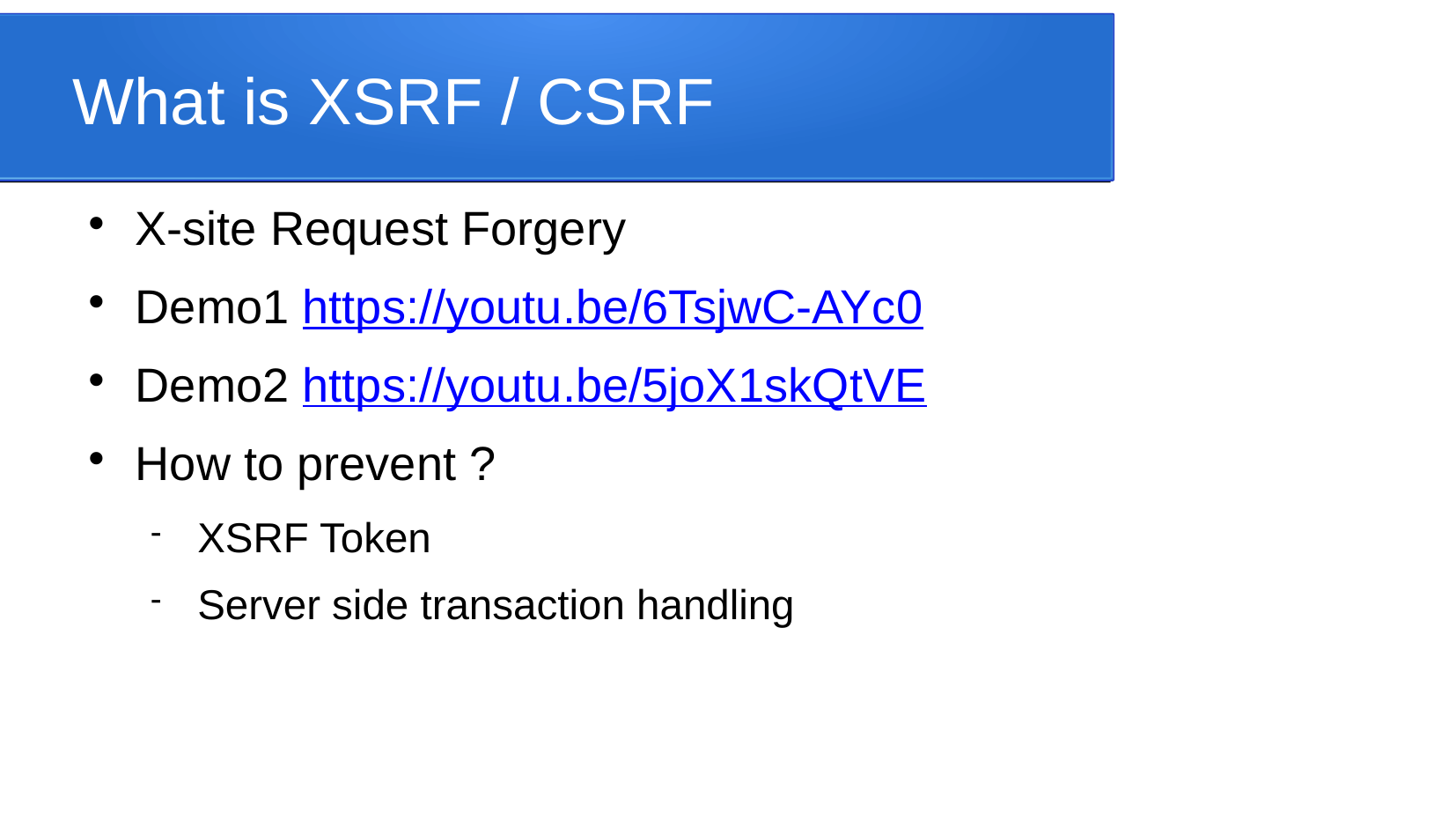

What is XSRF / CSRF
X-site Request Forgery
Demo1 https://youtu.be/6TsjwC-AYc0
Demo2 https://youtu.be/5joX1skQtVE
How to prevent ?
XSRF Token
Server side transaction handling